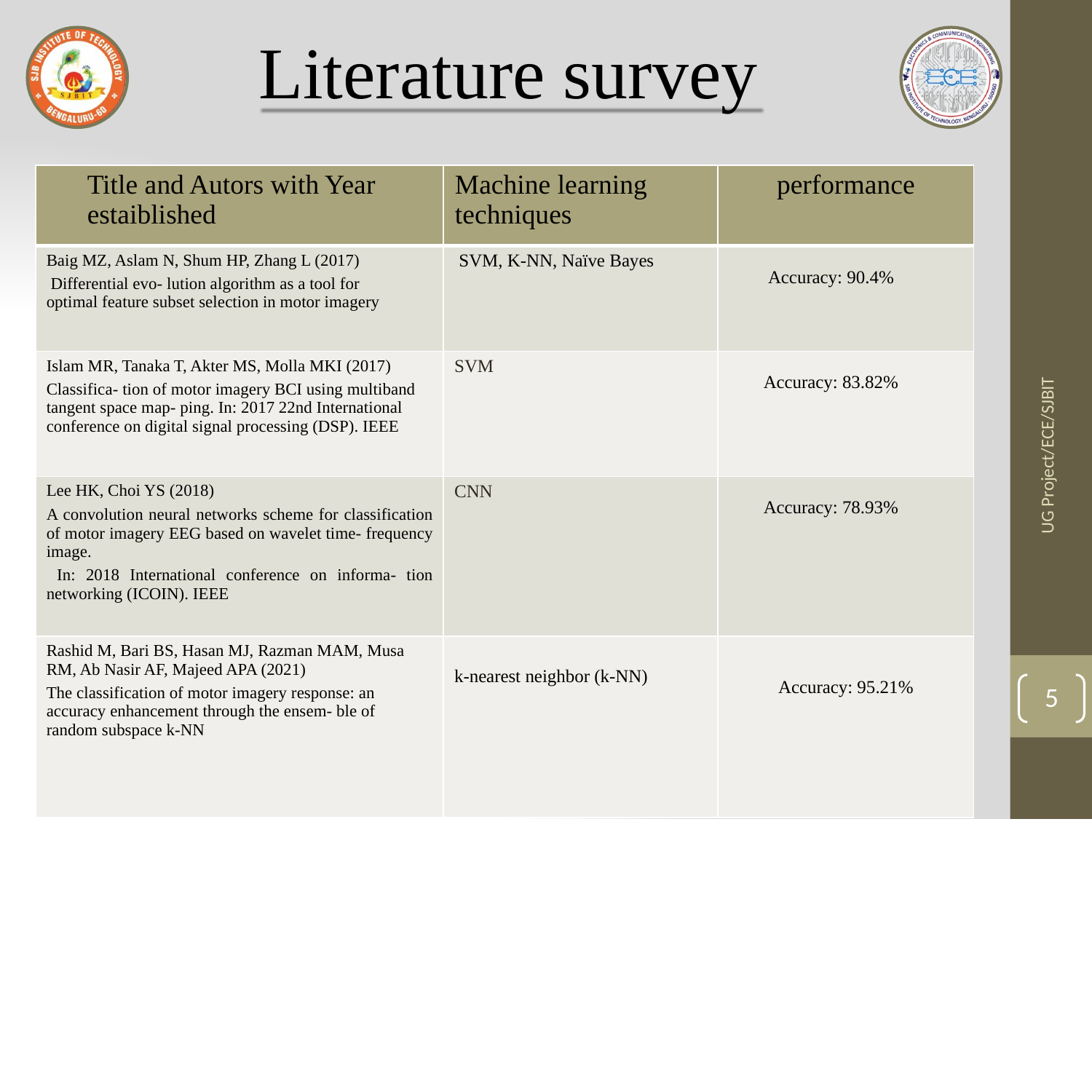

# Literature survey

| Title and Autors with Year estaiblished | Machine learning techniques | performance |
| --- | --- | --- |
| Baig MZ, Aslam N, Shum HP, Zhang L (2017) Differential evo- lution algorithm as a tool for optimal feature subset selection in motor imagery | SVM, K-NN, Naïve Bayes | Accuracy: 90.4% |
| Islam MR, Tanaka T, Akter MS, Molla MKI (2017) Classifica- tion of motor imagery BCI using multiband tangent space map- ping. In: 2017 22nd International conference on digital signal processing (DSP). IEEE | SVM | Accuracy: 83.82% |
| Lee HK, Choi YS (2018) A convolution neural networks scheme for classification of motor imagery EEG based on wavelet time- frequency image. In: 2018 International conference on informa- tion networking (ICOIN). IEEE | CNN | Accuracy: 78.93% |
| Rashid M, Bari BS, Hasan MJ, Razman MAM, Musa RM, Ab Nasir AF, Majeed APA (2021) The classification of motor imagery response: an accuracy enhancement through the ensem- ble of random subspace k-NN | k-nearest neighbor (k-NN) | Accuracy: 95.21% |
UG Project/ECE/SJBIT
5